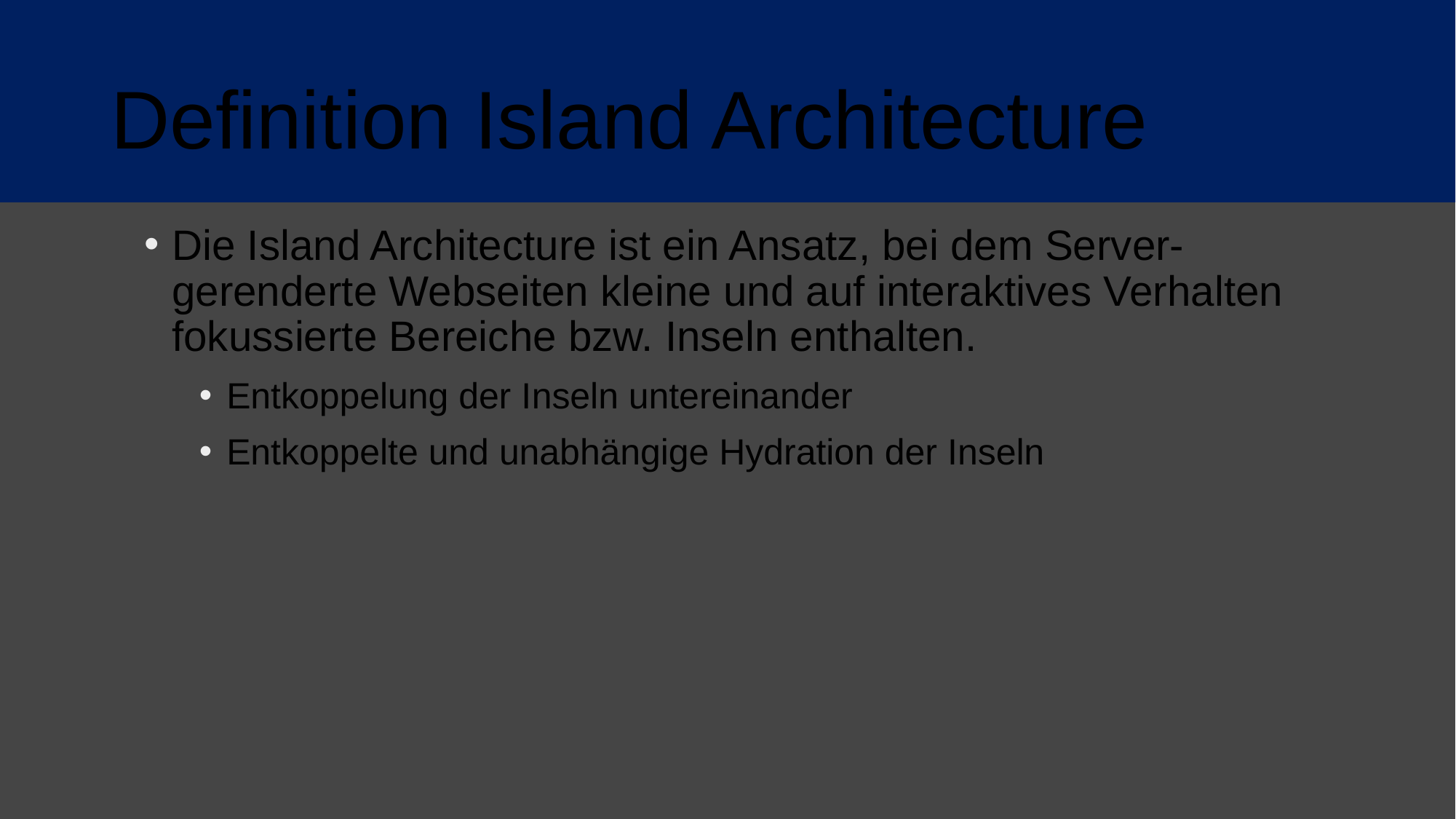

# Definition Island Architecture
Die Island Architecture ist ein Ansatz, bei dem Server-gerenderte Webseiten kleine und auf interaktives Verhalten fokussierte Bereiche bzw. Inseln enthalten.
Entkoppelung der Inseln untereinander
Entkoppelte und unabhängige Hydration der Inseln